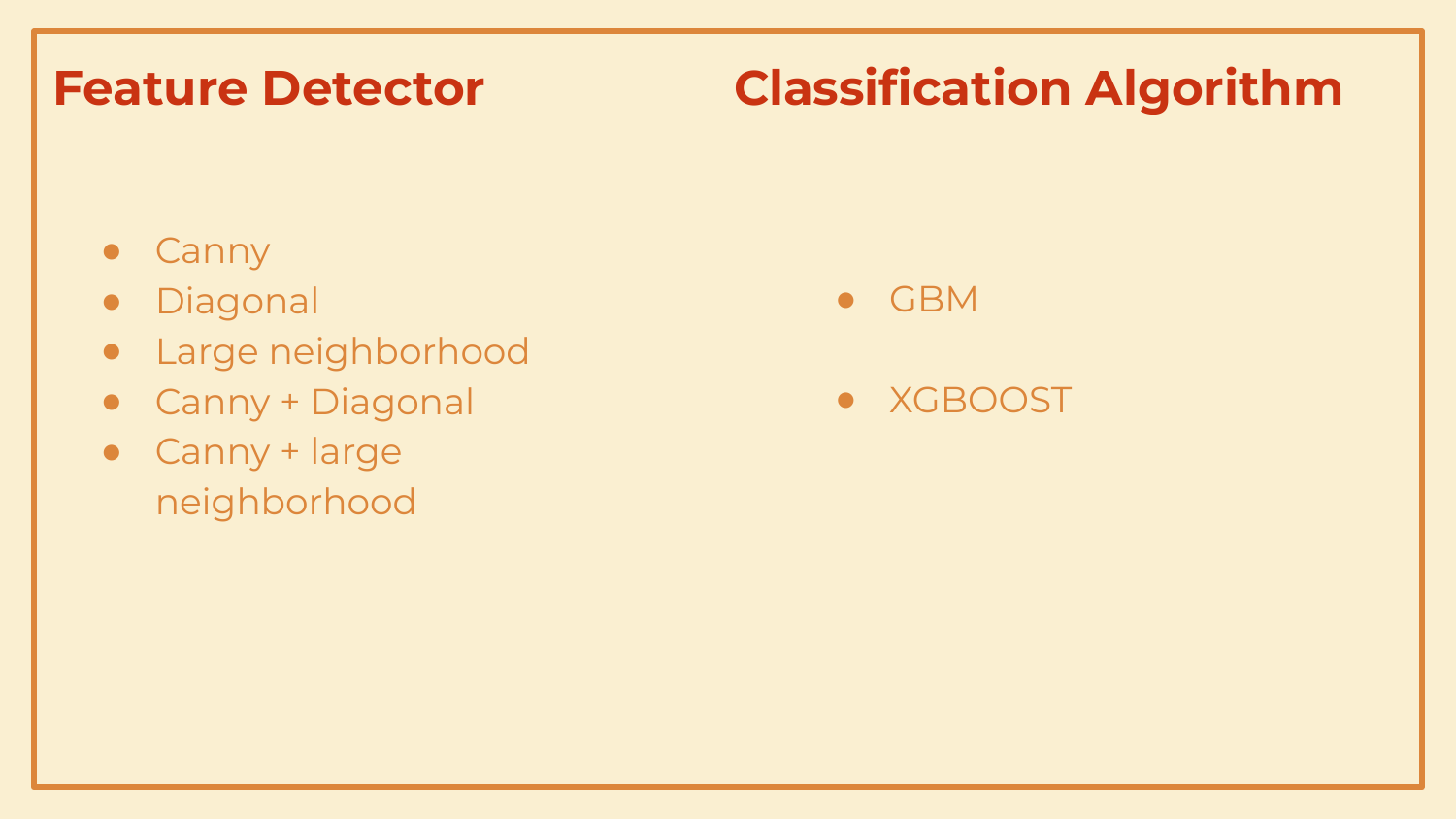

Feature Detector
Classification Algorithm
GBM

XGBOOST

Canny
Diagonal
Large neighborhood
Canny + Diagonal
Canny + large neighborhood